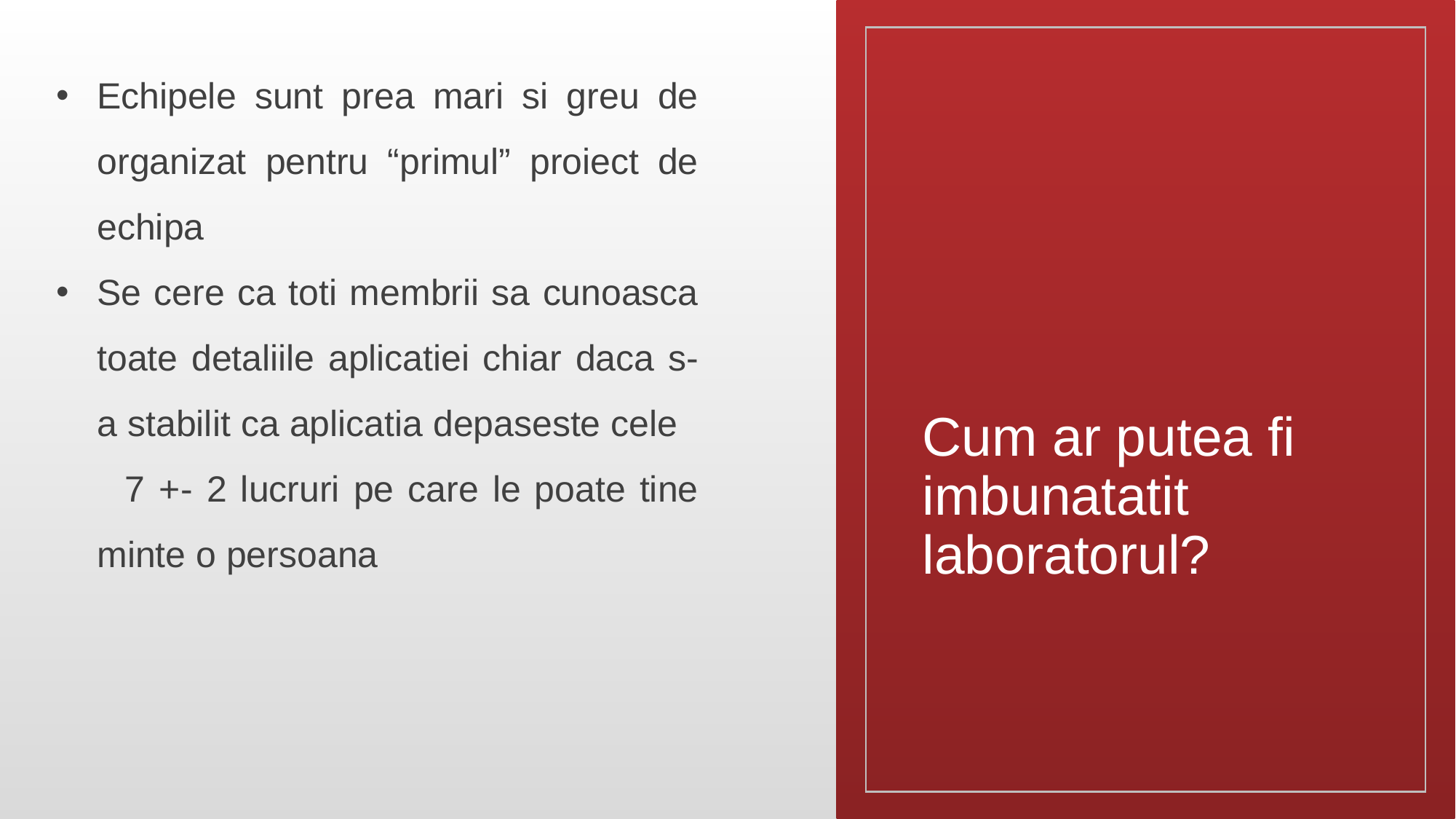

Echipele sunt prea mari si greu de organizat pentru “primul” proiect de echipa
Se cere ca toti membrii sa cunoasca toate detaliile aplicatiei chiar daca s-a stabilit ca aplicatia depaseste cele     7 +- 2 lucruri pe care le poate tine minte o persoana
# Cum ar putea fi imbunatatit laboratorul?